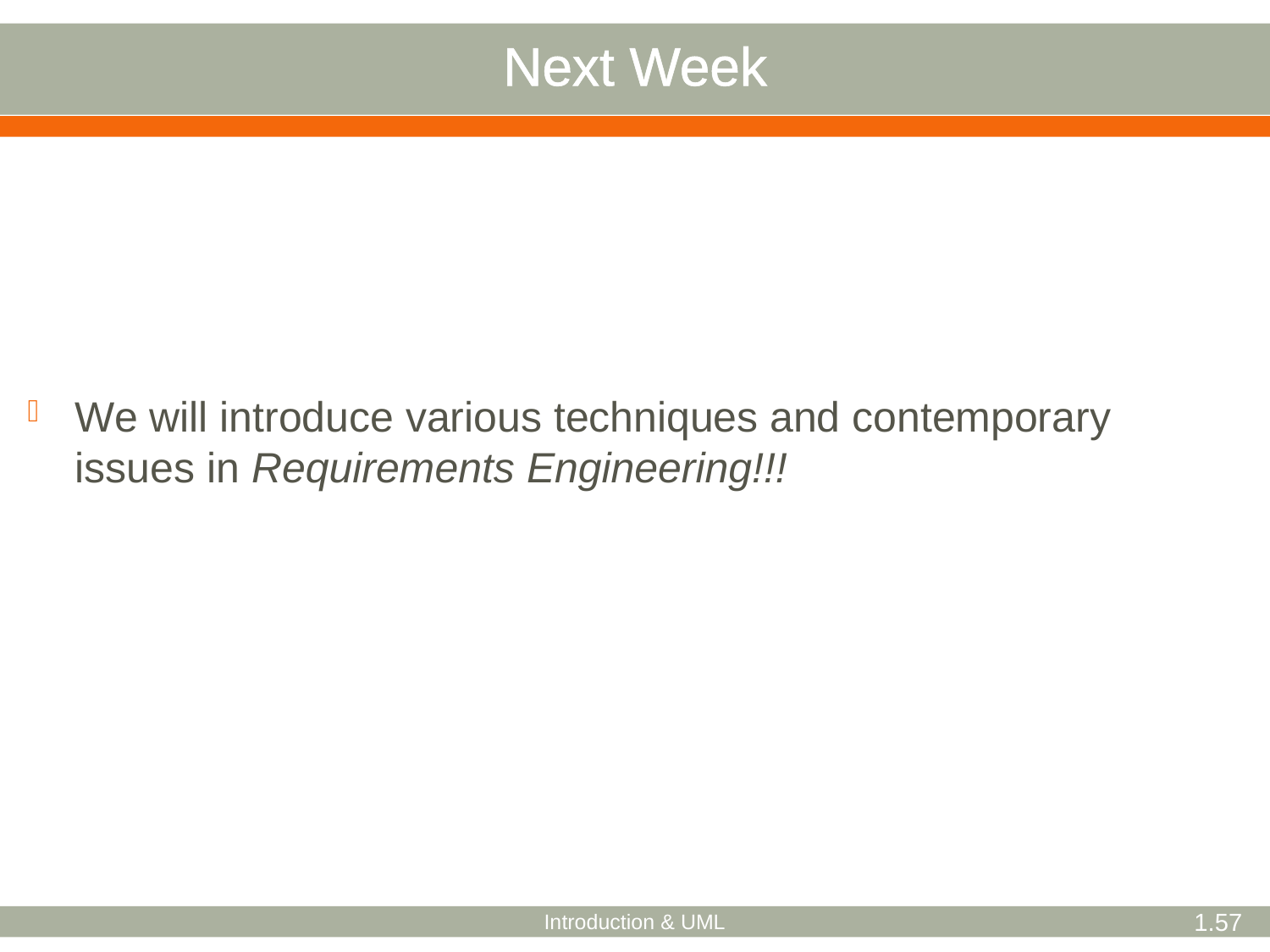

# Next Week

We will introduce various techniques and contemporary issues in Requirements Engineering!!!

Introduction & UML
1.57